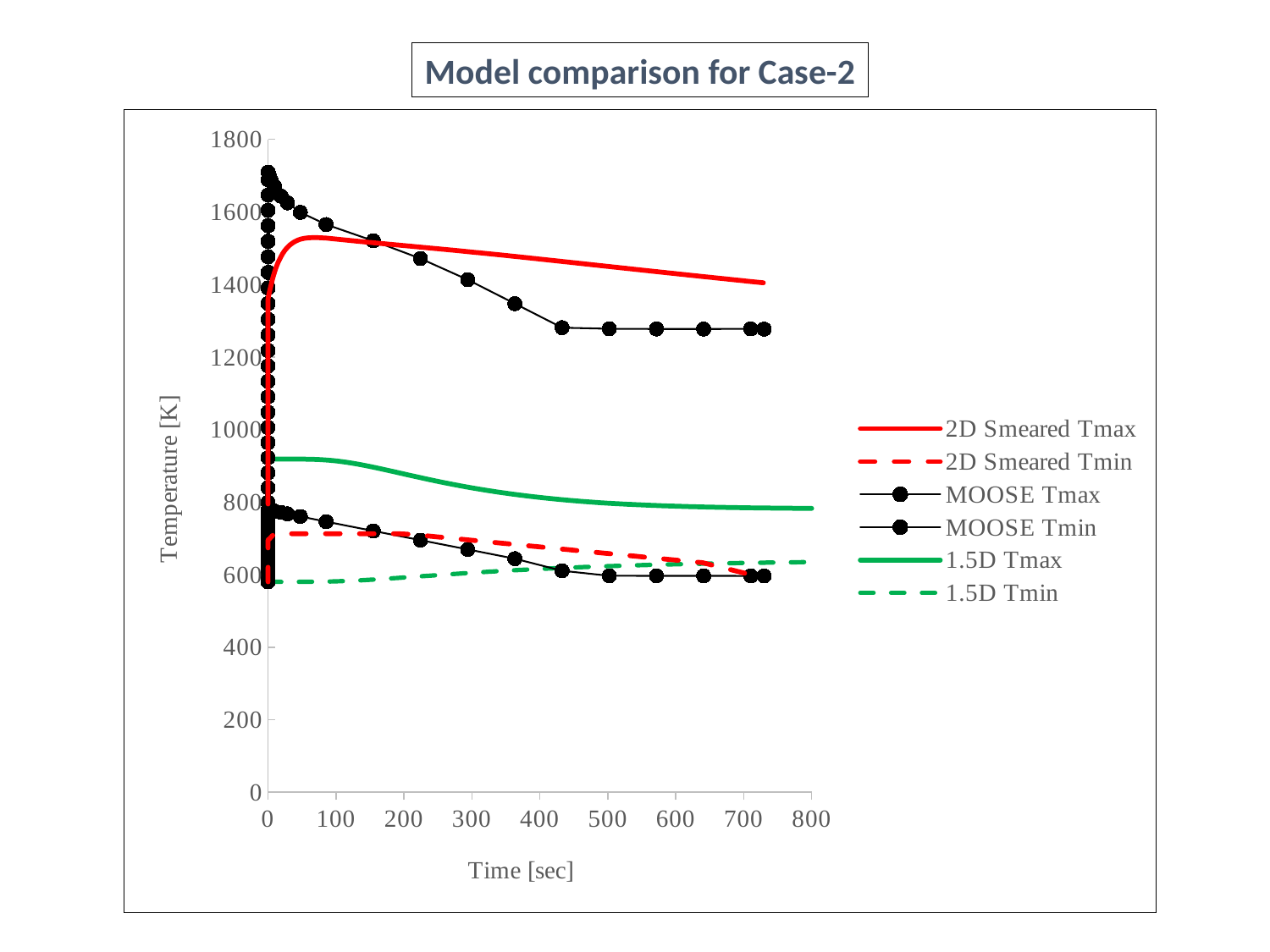

Model comparison for Case-2

### Chart

| Category |  |  |  |  |  |  |
|---|---|---|---|---|---|---|